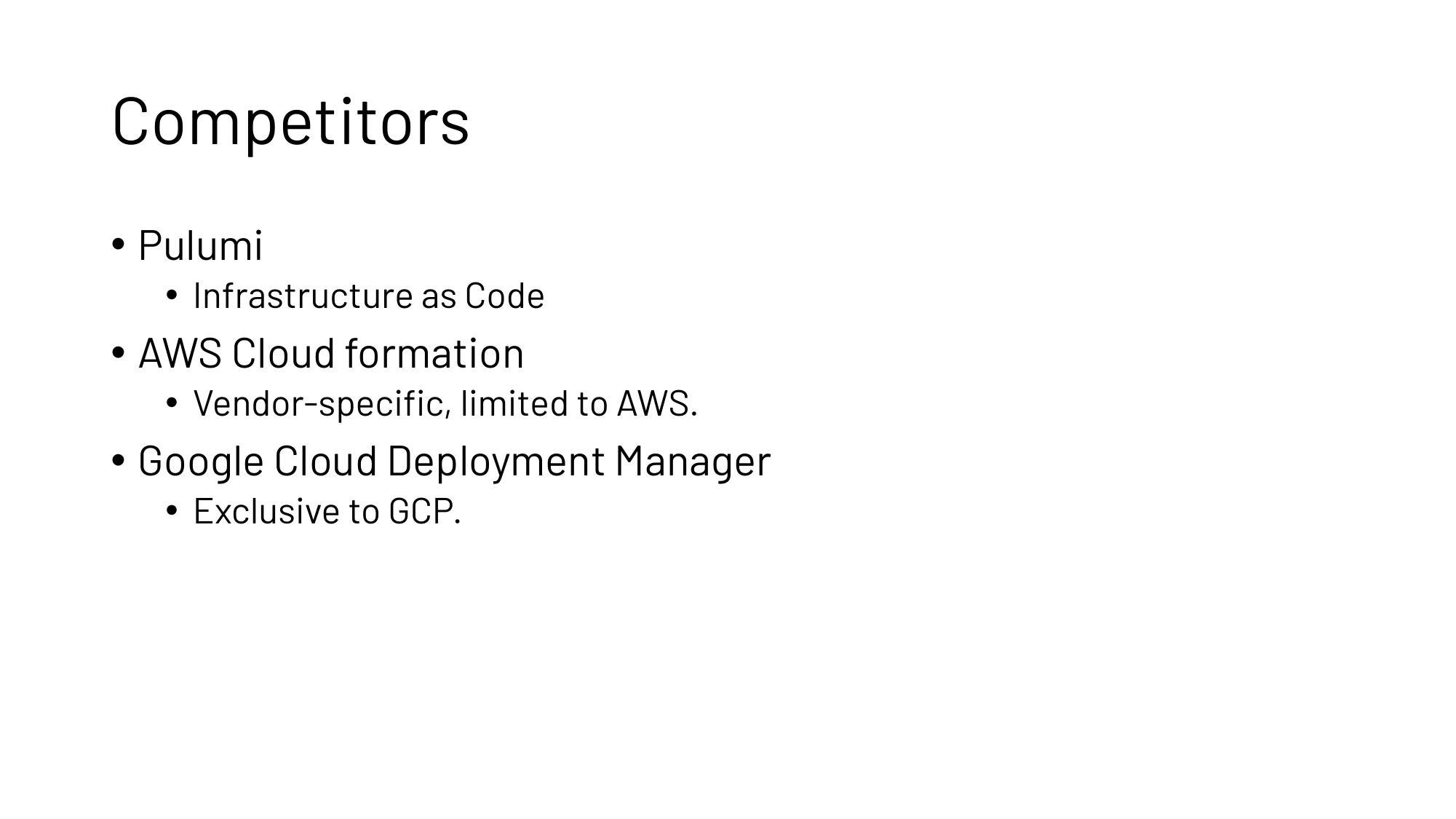

# Competitors
Pulumi
Infrastructure as Code
AWS Cloud formation
Vendor-specific, limited to AWS.
Google Cloud Deployment Manager
Exclusive to GCP.